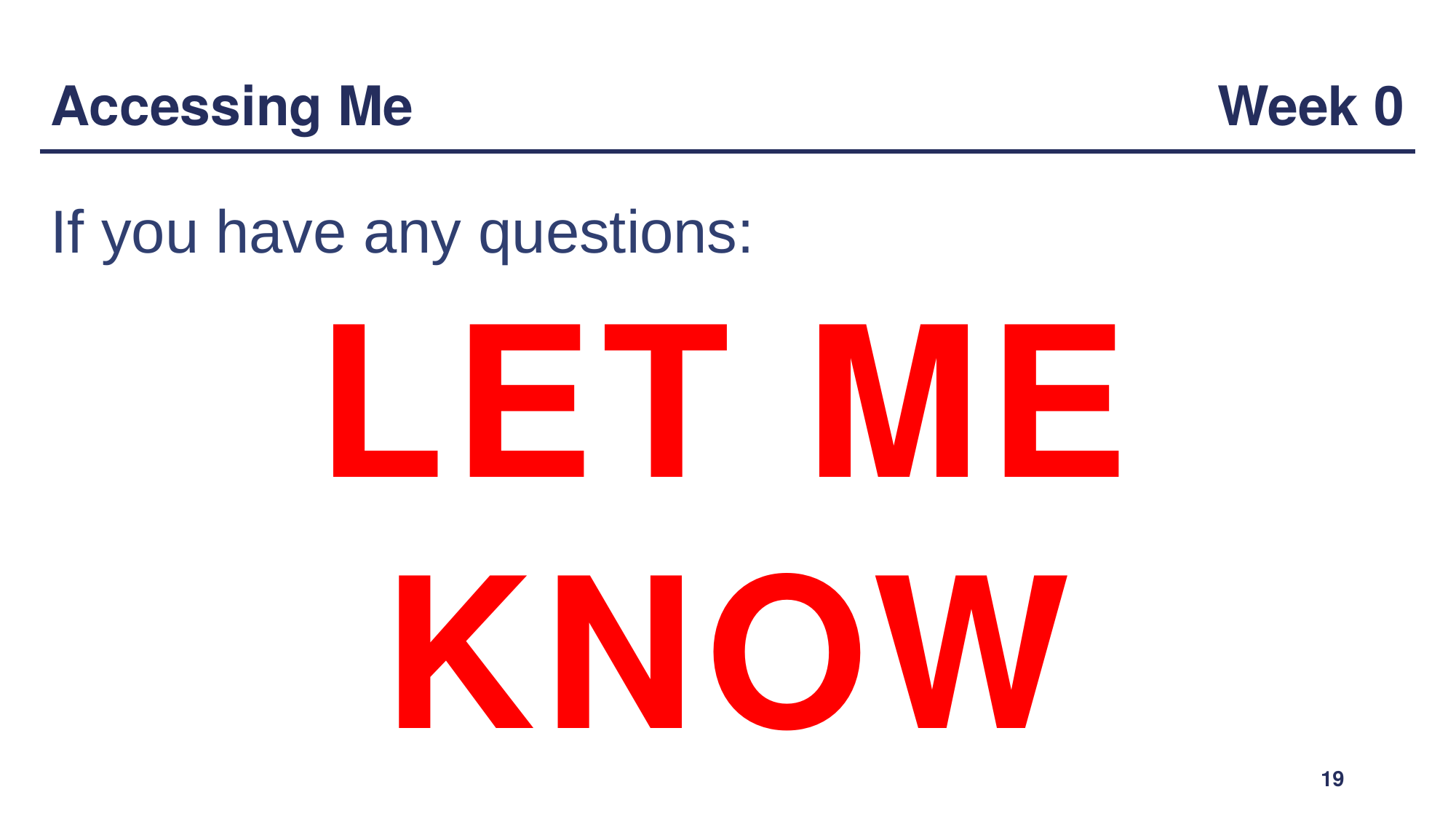

Accessing Me
Week 0
If you have any questions:
LET ME KNOW

19